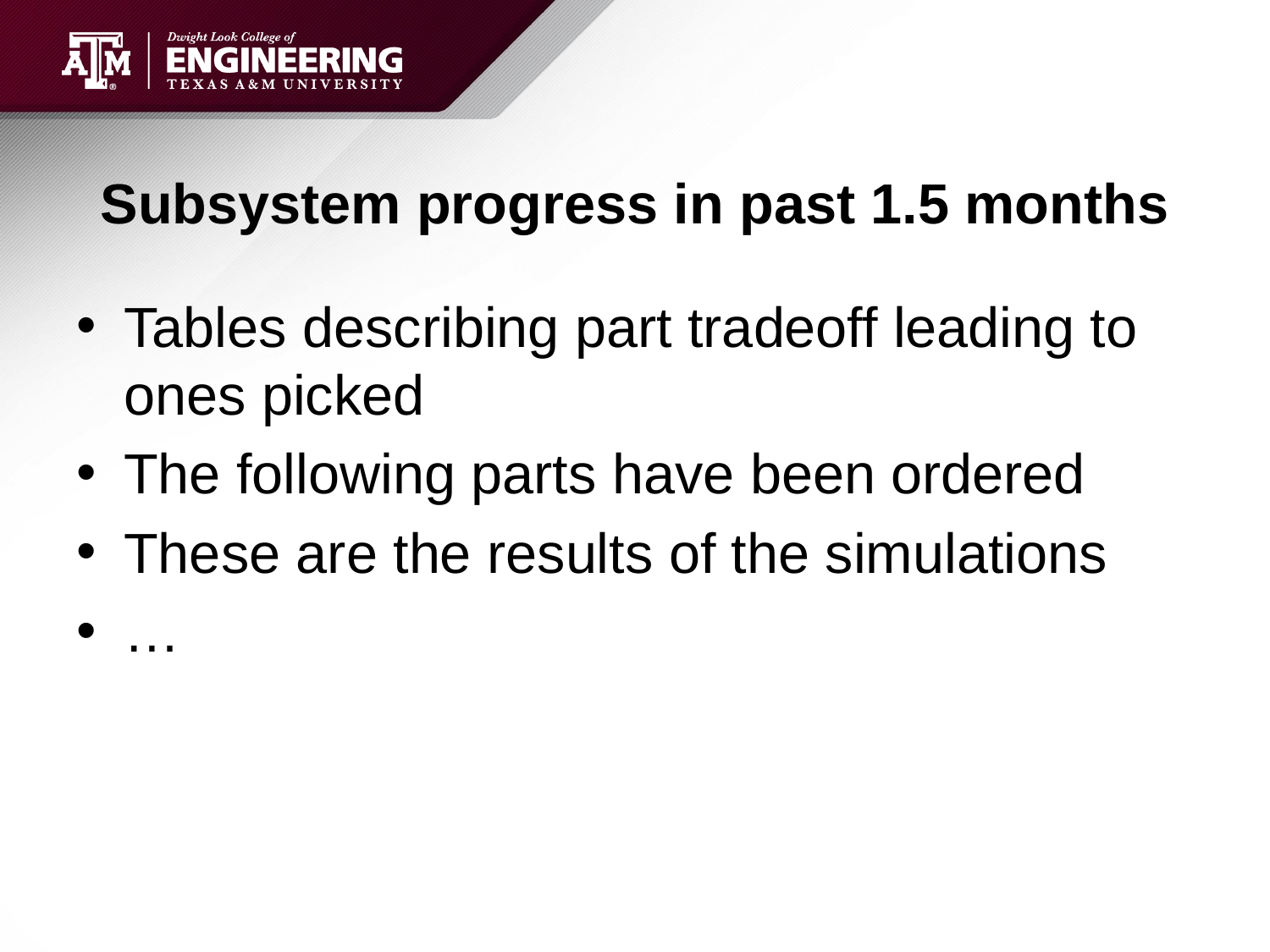

# Subsystem progress in past 1.5 months
Tables describing part tradeoff leading to ones picked
The following parts have been ordered
These are the results of the simulations
…